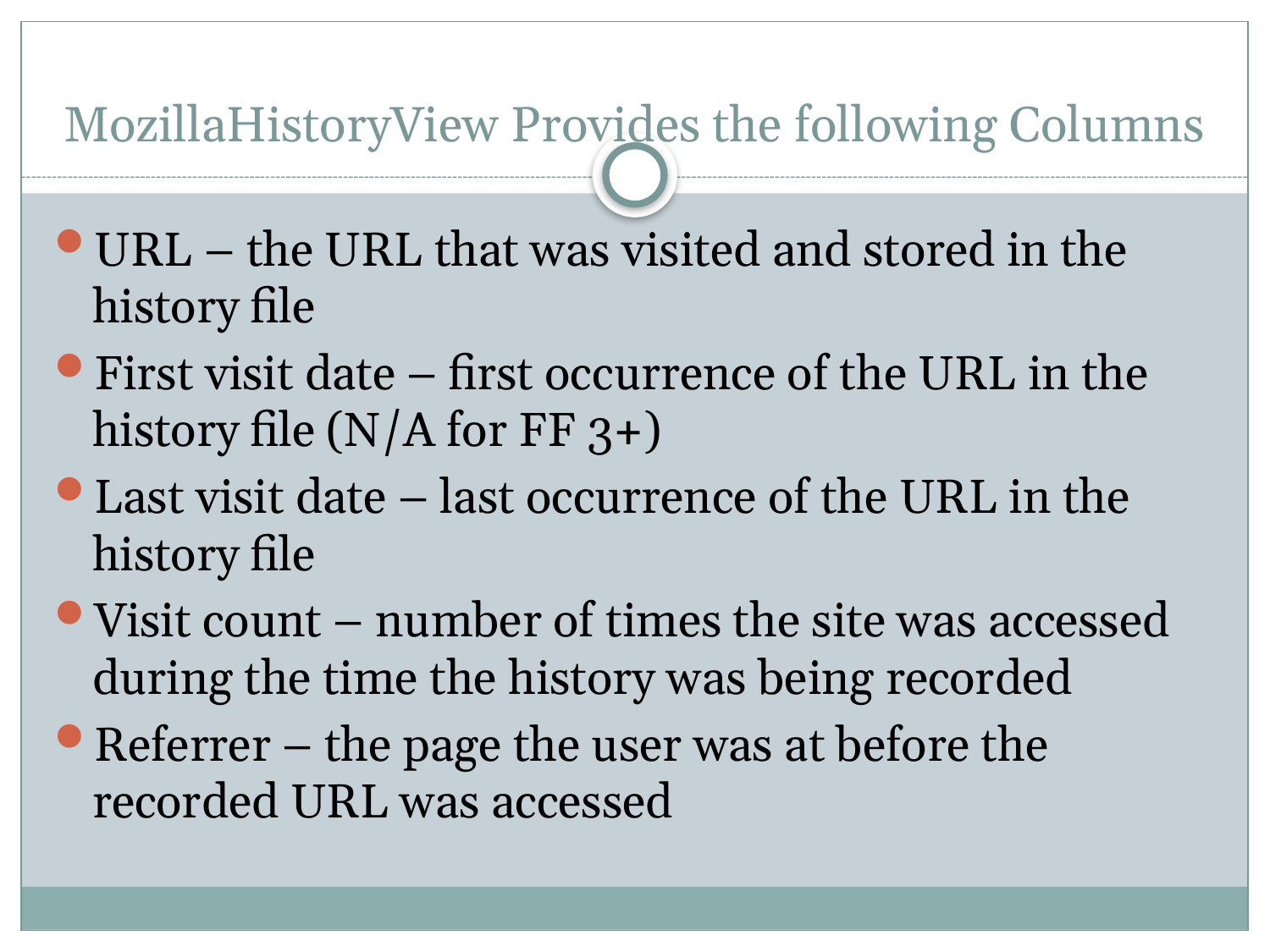

# MozillaHistoryView Provides the following Columns
URL – the URL that was visited and stored in the history file
First visit date – first occurrence of the URL in the history file (N/A for FF 3+)
Last visit date – last occurrence of the URL in the history file
Visit count – number of times the site was accessed during the time the history was being recorded
Referrer – the page the user was at before the recorded URL was accessed